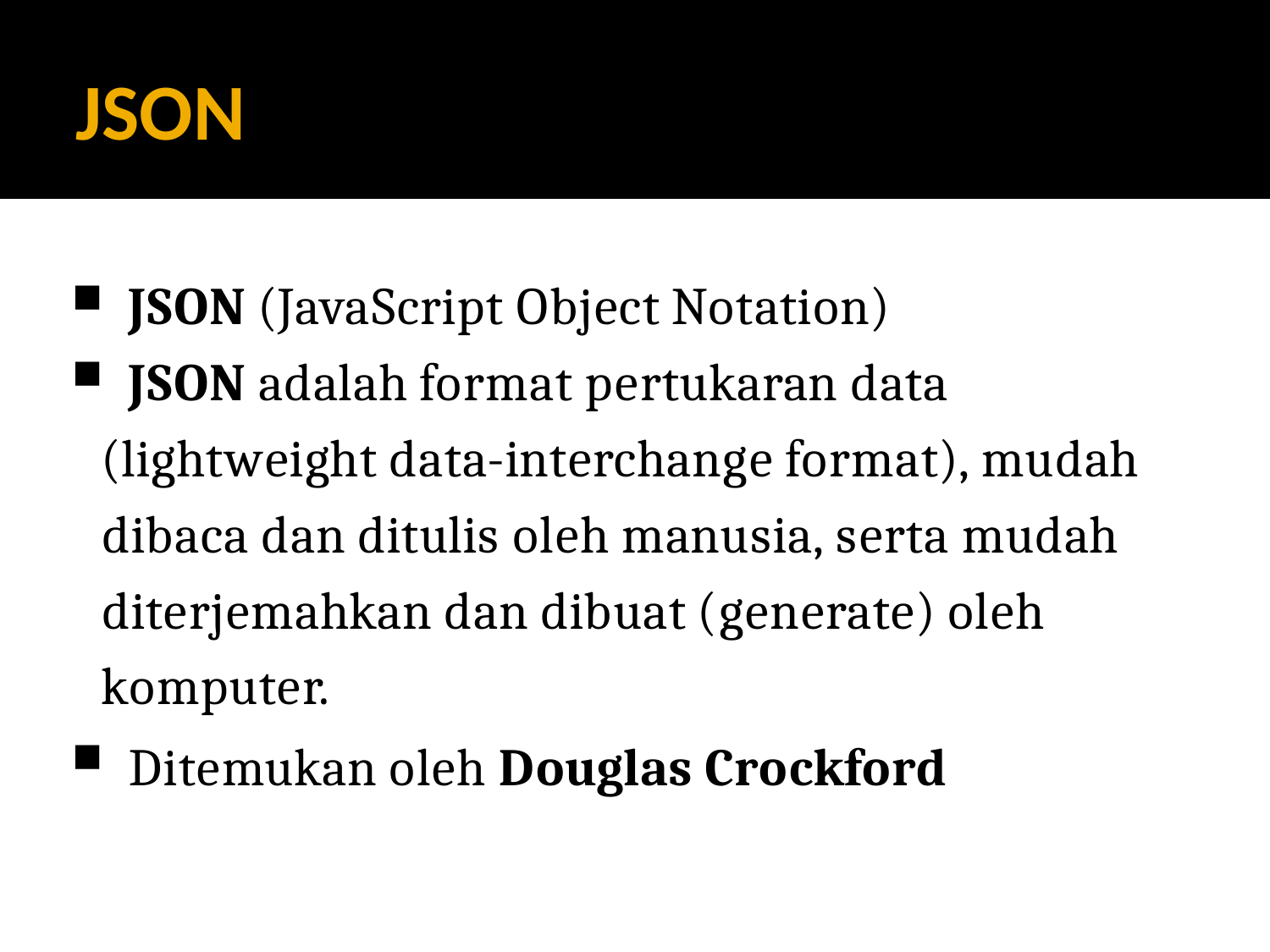

JSON
  JSON (JavaScript Object Notation)
  JSON adalah format pertukaran data (lightweight data-interchange format), mudah dibaca dan ditulis oleh manusia, serta mudah diterjemahkan dan dibuat (generate) oleh komputer.
  Ditemukan oleh Douglas Crockford